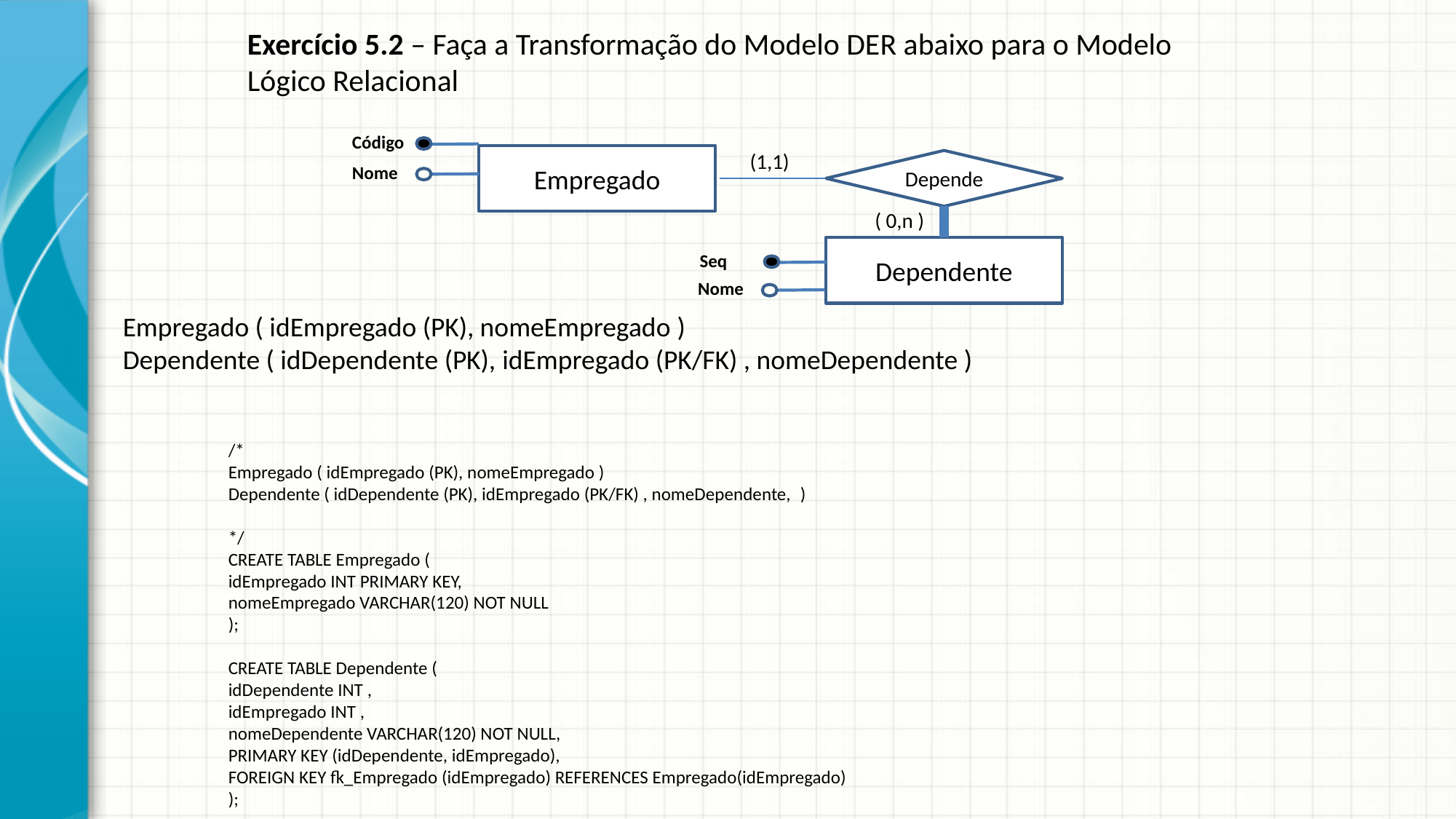

# Exercício 5.2 – Faça a Transformação do Modelo DER abaixo para o Modelo Lógico Relacional
Código

(1,1)
Empregado
Depende
Nome

( 0,n )
Dependente
Seq

Nome

Empregado ( idEmpregado (PK), nomeEmpregado )
Dependente ( idDependente (PK), idEmpregado (PK/FK) , nomeDependente )
/*
Empregado ( idEmpregado (PK), nomeEmpregado )​
Dependente ( idDependente (PK), idEmpregado (PK/FK) , nomeDependente,  )

*/
CREATE TABLE Empregado (
idEmpregado INT PRIMARY KEY,
nomeEmpregado VARCHAR(120) NOT NULL
);

CREATE TABLE Dependente (
idDependente INT ,
idEmpregado INT ,
nomeDependente VARCHAR(120) NOT NULL,
PRIMARY KEY (idDependente, idEmpregado),
FOREIGN KEY fk_Empregado (idEmpregado) REFERENCES Empregado(idEmpregado)
);